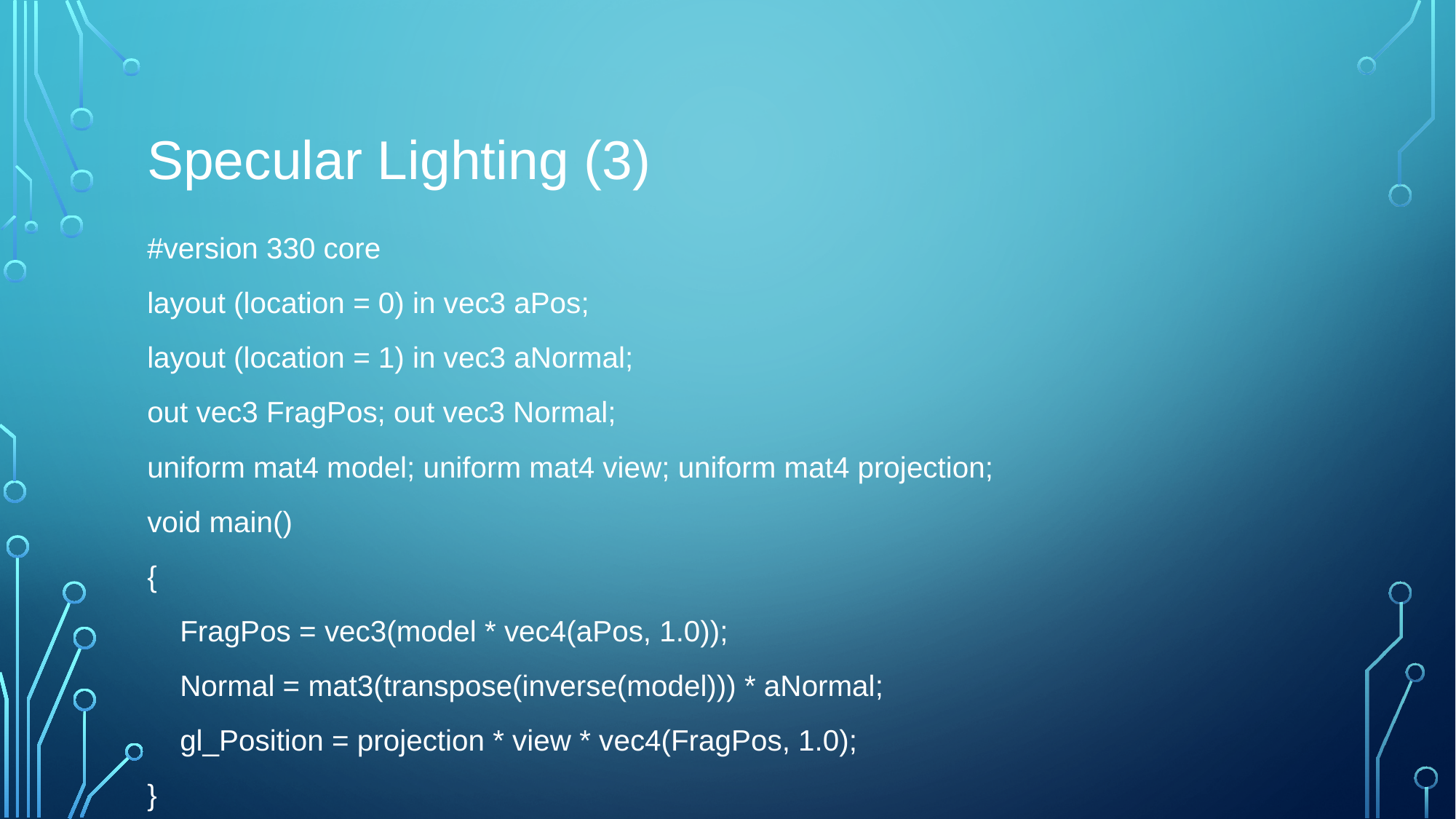

# Specular Lighting (3)
#version 330 core
layout (location = 0) in vec3 aPos;
layout (location = 1) in vec3 aNormal;
out vec3 FragPos; out vec3 Normal;
uniform mat4 model; uniform mat4 view; uniform mat4 projection;
void main()
{
    FragPos = vec3(model * vec4(aPos, 1.0));
    Normal = mat3(transpose(inverse(model))) * aNormal;
    gl_Position = projection * view * vec4(FragPos, 1.0);
}